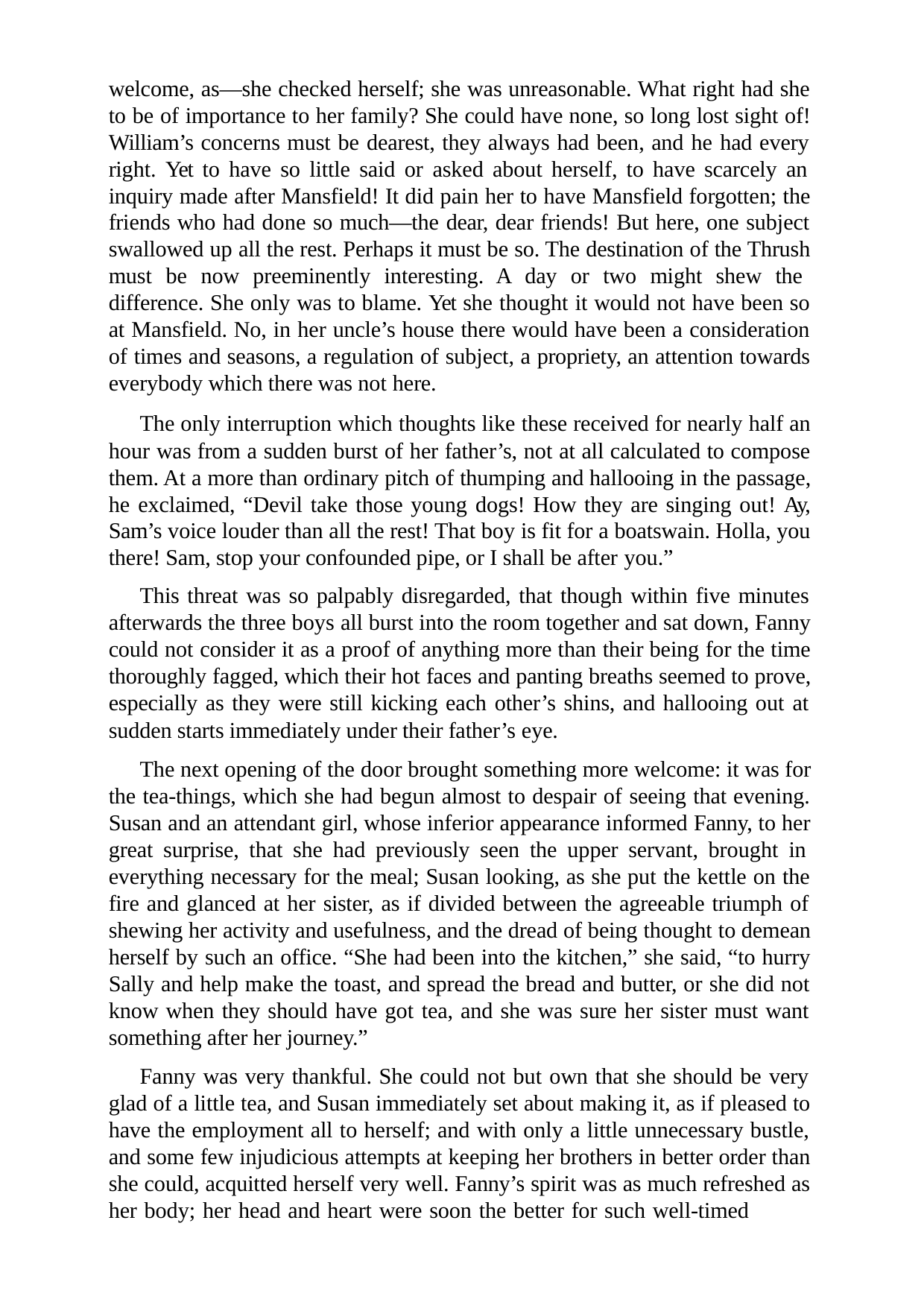

welcome, as—she checked herself; she was unreasonable. What right had she  to be of importance to her family? She could have none, so long lost sight of!  William’s concerns must be dearest, they always had been, and he had every  right. Yet to have so little said or asked about herself, to have scarcely an  inquiry made after Mansfield! It did pain her to have Mansfield forgotten; the  friends who had done so much—the dear, dear friends! But here, one subject  swallowed up all the rest. Perhaps it must be so. The destination of the Thrush  must be now preeminently interesting. A day or two might shew the  difference. She only was to blame. Yet she thought it would not have been so  at Mansfield. No, in her uncle’s house there would have been a consideration  of times and seasons, a regulation of subject, a propriety, an attention towards  everybody which there was not here.
The only interruption which thoughts like these received for nearly half an  hour was from a sudden burst of her father’s, not at all calculated to compose  them. At a more than ordinary pitch of thumping and hallooing in the passage,  he exclaimed, “Devil take those young dogs! How they are singing out! Ay,  Sam’s voice louder than all the rest! That boy is fit for a boatswain. Holla, you  there! Sam, stop your confounded pipe, or I shall be after you.”
This threat was so palpably disregarded, that though within five minutes  afterwards the three boys all burst into the room together and sat down, Fanny  could not consider it as a proof of anything more than their being for the time  thoroughly fagged, which their hot faces and panting breaths seemed to prove,  especially as they were still kicking each other’s shins, and hallooing out at  sudden starts immediately under their father’s eye.
The next opening of the door brought something more welcome: it was for  the tea-things, which she had begun almost to despair of seeing that evening.  Susan and an attendant girl, whose inferior appearance informed Fanny, to her  great surprise, that she had previously seen the upper servant, brought in  everything necessary for the meal; Susan looking, as she put the kettle on the  fire and glanced at her sister, as if divided between the agreeable triumph of  shewing her activity and usefulness, and the dread of being thought to demean  herself by such an office. “She had been into the kitchen,” she said, “to hurry  Sally and help make the toast, and spread the bread and butter, or she did not  know when they should have got tea, and she was sure her sister must want  something after her journey.”
Fanny was very thankful. She could not but own that she should be very  glad of a little tea, and Susan immediately set about making it, as if pleased to  have the employment all to herself; and with only a little unnecessary bustle,  and some few injudicious attempts at keeping her brothers in better order than  she could, acquitted herself very well. Fanny’s spirit was as much refreshed as  her body; her head and heart were soon the better for such well-timed